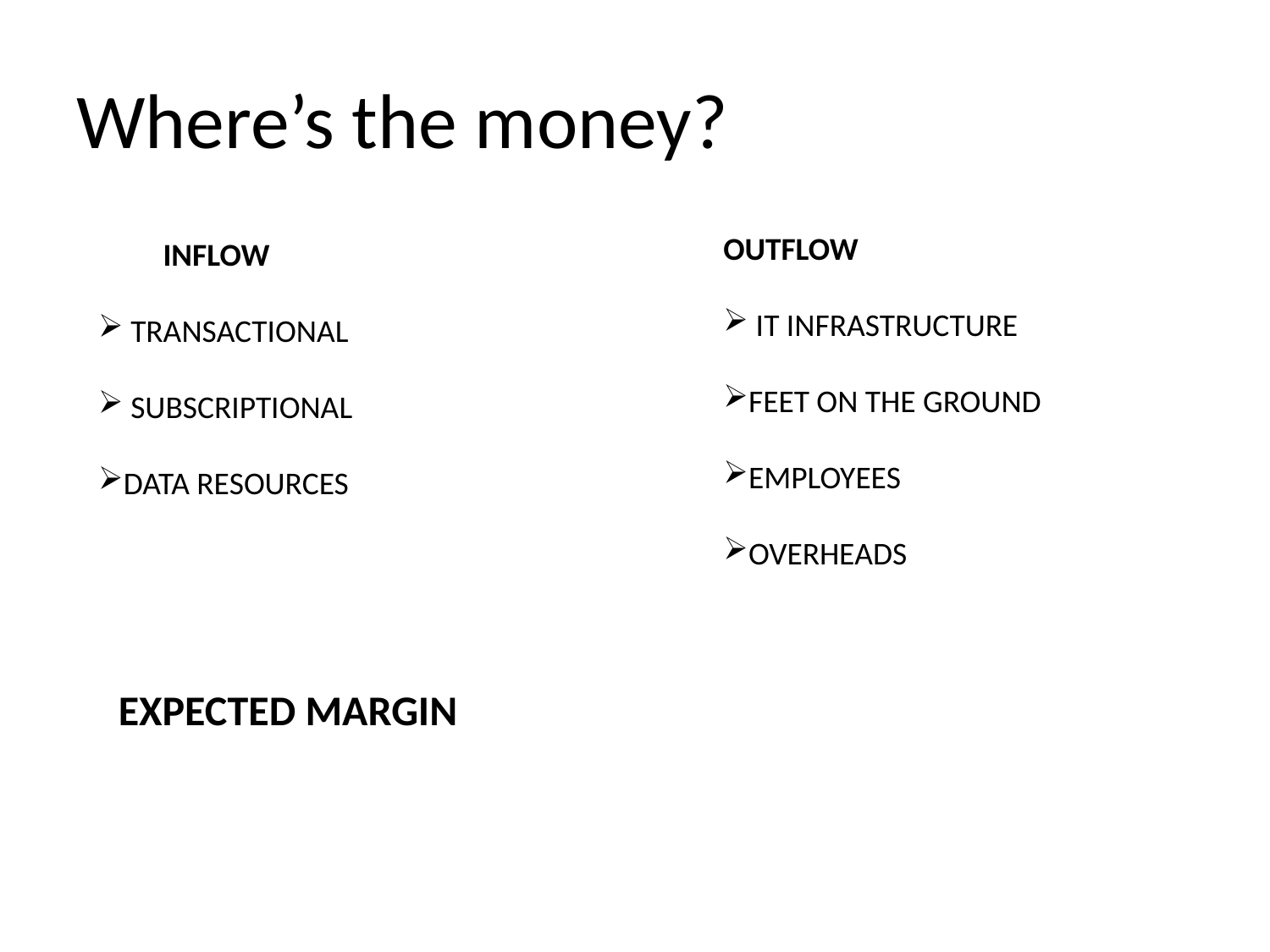

# Where’s the money?

         INFLOW

 TRANSACTIONAL

 SUBSCRIPTIONAL

DATA RESOURCES
OUTFLOW

 IT INFRASTRUCTURE

FEET ON THE GROUND

EMPLOYEES

OVERHEADS

EXPECTED MARGIN